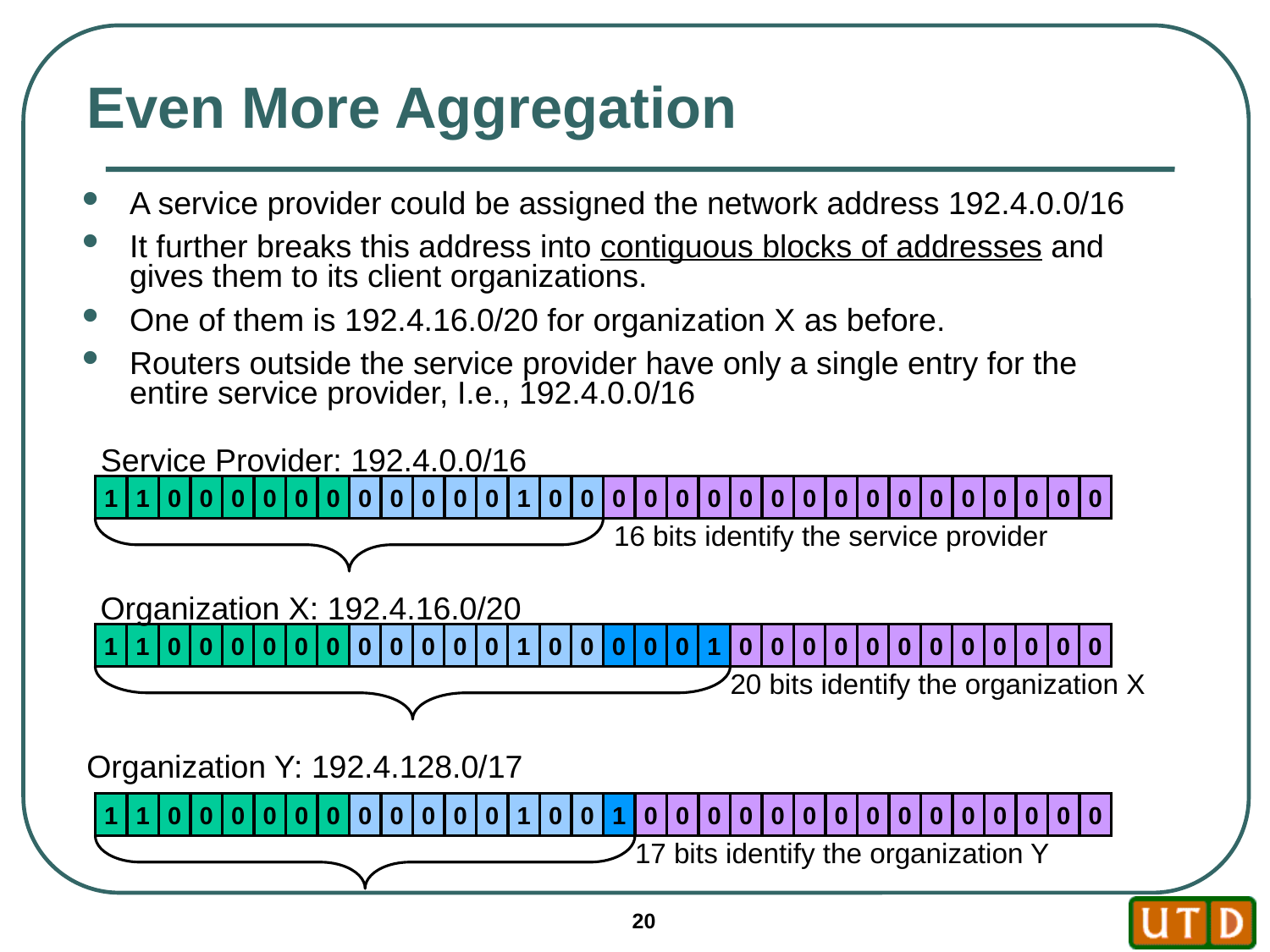

# Even More Aggregation
A service provider could be assigned the network address 192.4.0.0/16
It further breaks this address into contiguous blocks of addresses and gives them to its client organizations.
One of them is 192.4.16.0/20 for organization X as before.
Routers outside the service provider have only a single entry for the entire service provider, I.e., 192.4.0.0/16

Service Provider: 192.4.0.0/16
1
1
0
0
0
0
0
0
0
0
0
0
0
1
0
0
0
0
0
0
0
0
0
0
0
0
0
0
0
0
0
0
16 bits identify the service provider
Organization X: 192.4.16.0/20

1
1
0
0
0
0
0
0
0
0
0
0
0
1
0
0
0
0
0
1
0
0
0
0
0
0
0
0
0
0
0
0
20 bits identify the organization X
Organization Y: 192.4.128.0/17
1
1
0
0
0
0
0
0
0
0
0
0
0
1
0
0
1
0
0
0
0
0
0
0
0
0
0
0
0
0
0
0
17 bits identify the organization Y
20